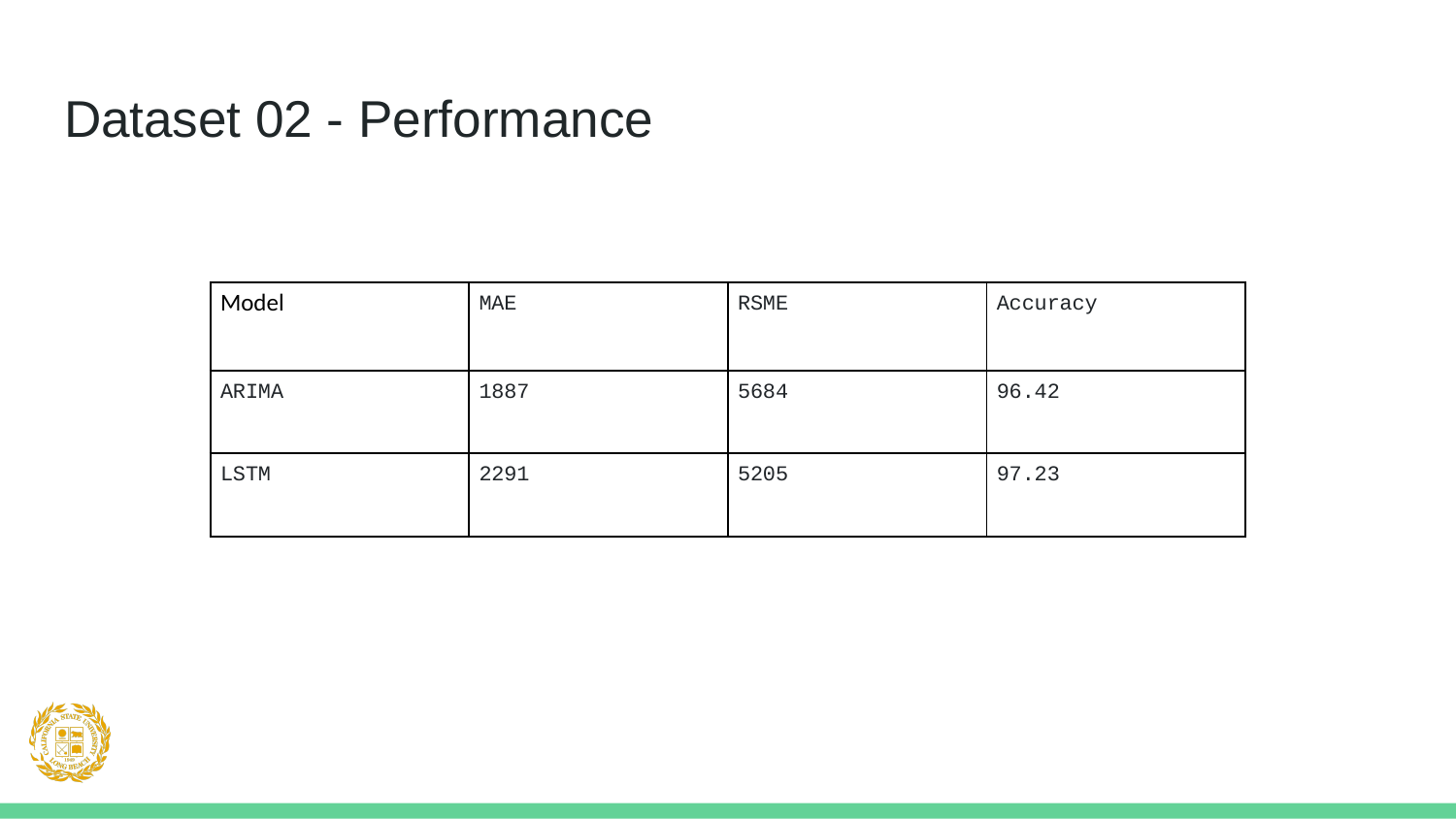

# Dataset 02 - Performance

| Model | MAE | RSME | Accuracy |
| --- | --- | --- | --- |
| ARIMA | 1887 | 5684 | 96.42 |
| LSTM | 2291 | 5205 | 97.23 |